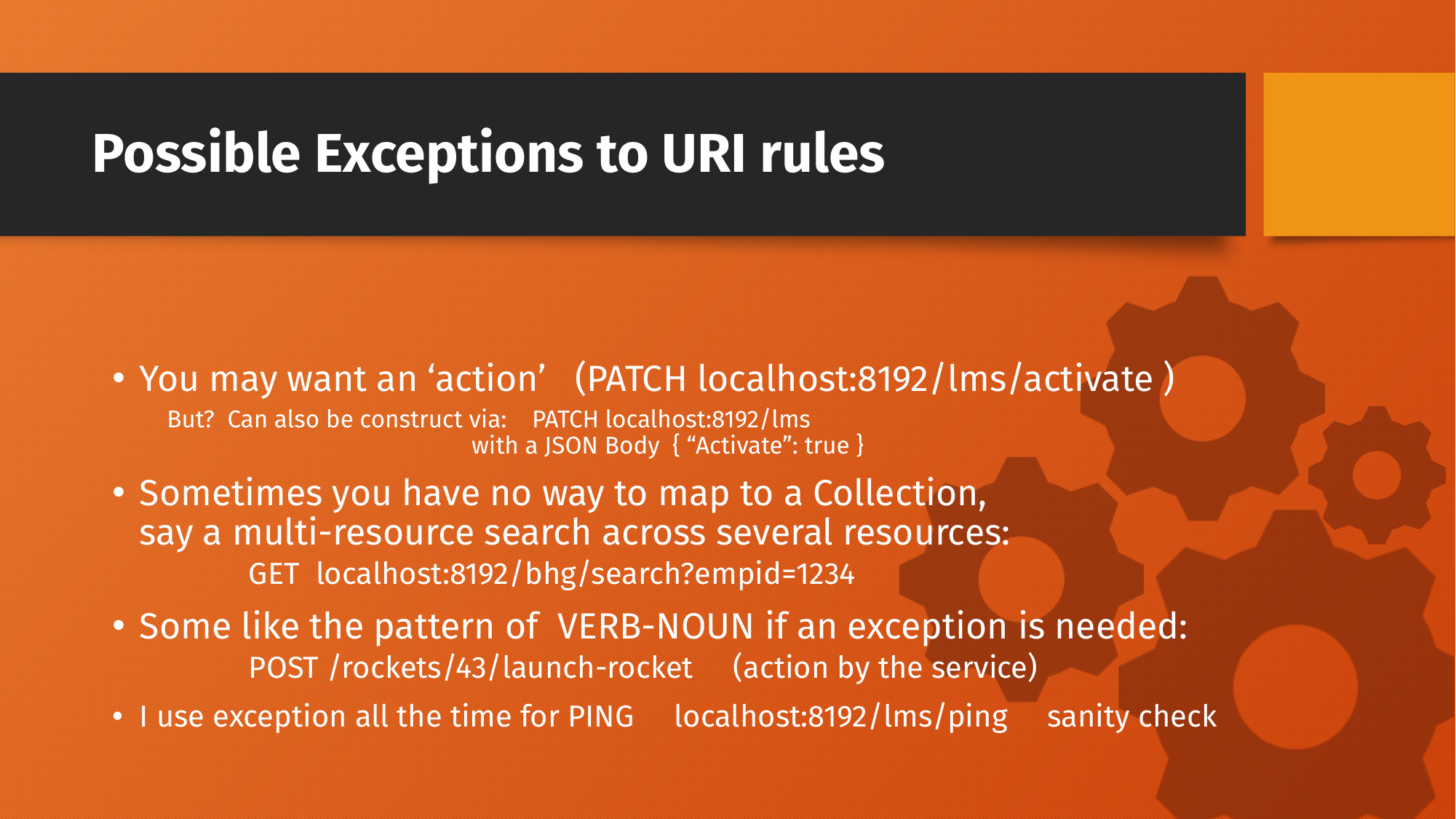

# Possible Exceptions to URI rules
You may want an ‘action’   (PATCH localhost:8192/lms/activate )
But?  Can also be construct via:    PATCH localhost:8192/lms
                                                with a JSON Body  { “Activate”: true }
Sometimes you have no way to map to a Collection,
say a multi-resource search across several resources:
	GET  localhost:8192/bhg/search?empid=1234
Some like the pattern of  VERB-NOUN if an exception is needed:
	POST /rockets/43/launch-rocket     (action by the service)
I use exception all the time for PING     localhost:8192/lms/ping     sanity check